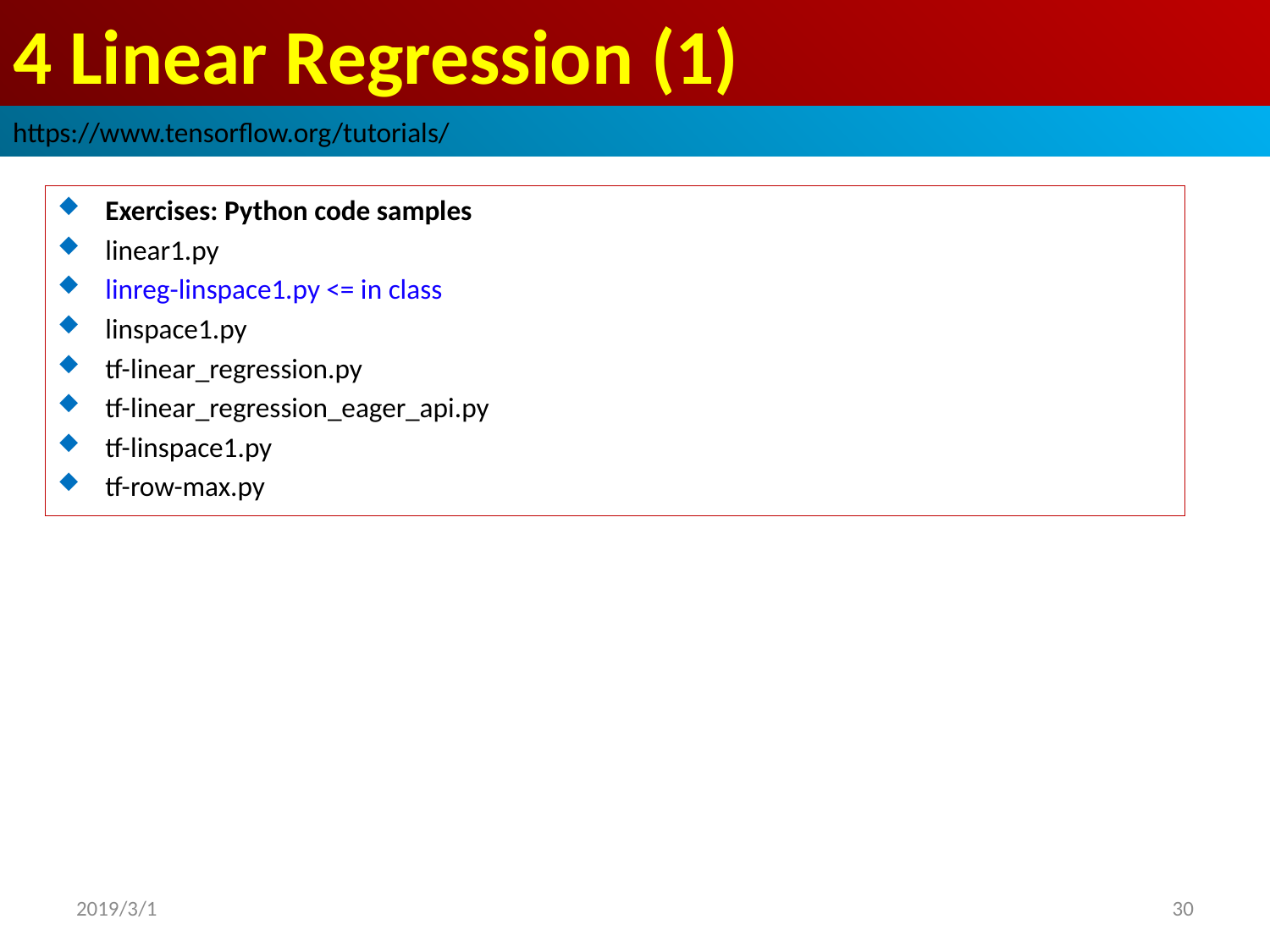

# 4 Linear Regression (1)
https://www.tensorflow.org/tutorials/
Exercises: Python code samples
linear1.py
linreg-linspace1.py <= in class
linspace1.py
tf-linear_regression.py
tf-linear_regression_eager_api.py
tf-linspace1.py
tf-row-max.py
2019/3/1
30